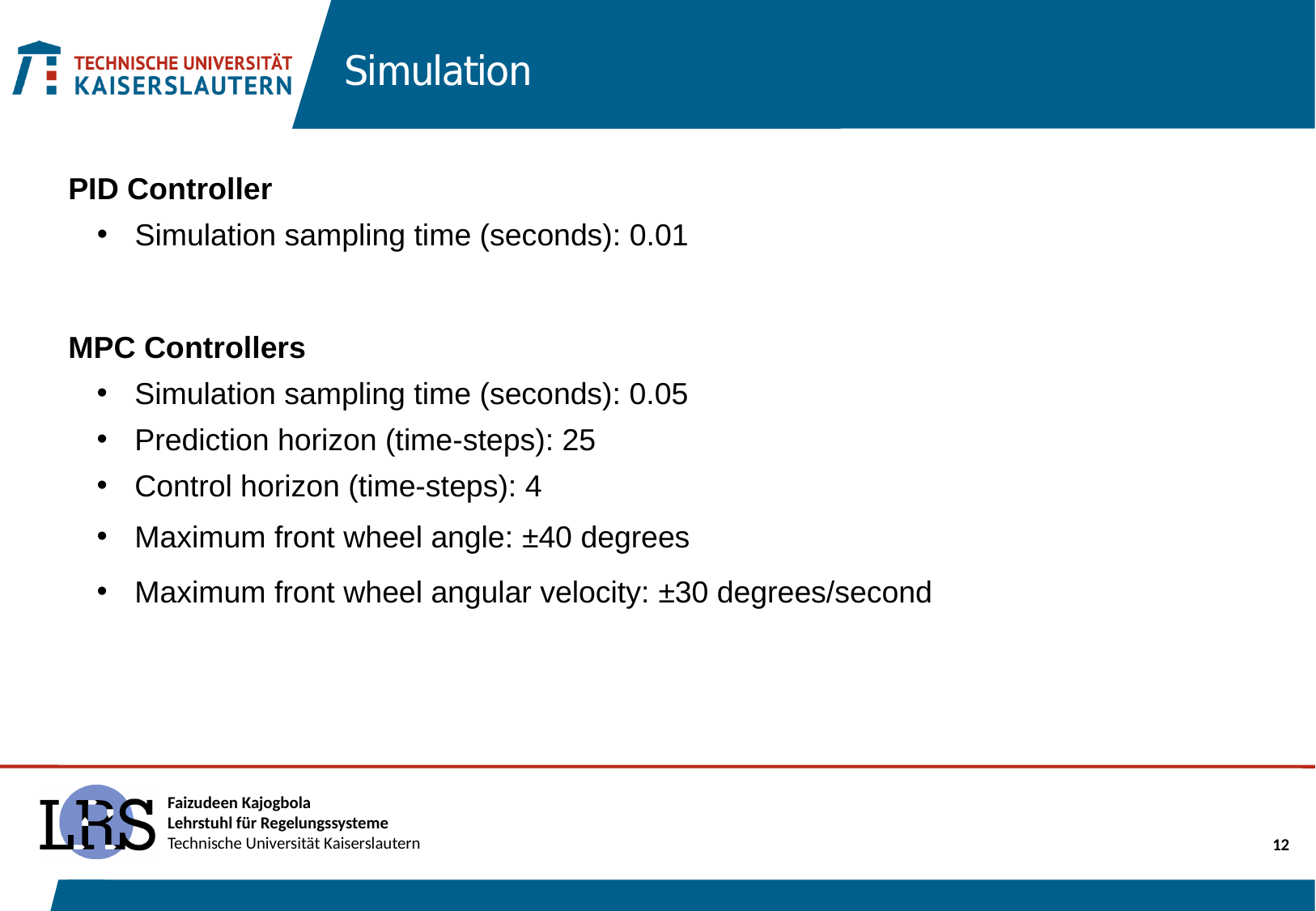

Simulation
PID Controller
Simulation sampling time (seconds): 0.01
MPC Controllers
Simulation sampling time (seconds): 0.05
Prediction horizon (time-steps): 25
Control horizon (time-steps): 4
Maximum front wheel angle: ±40 degrees
Maximum front wheel angular velocity: ±30 degrees/second
12